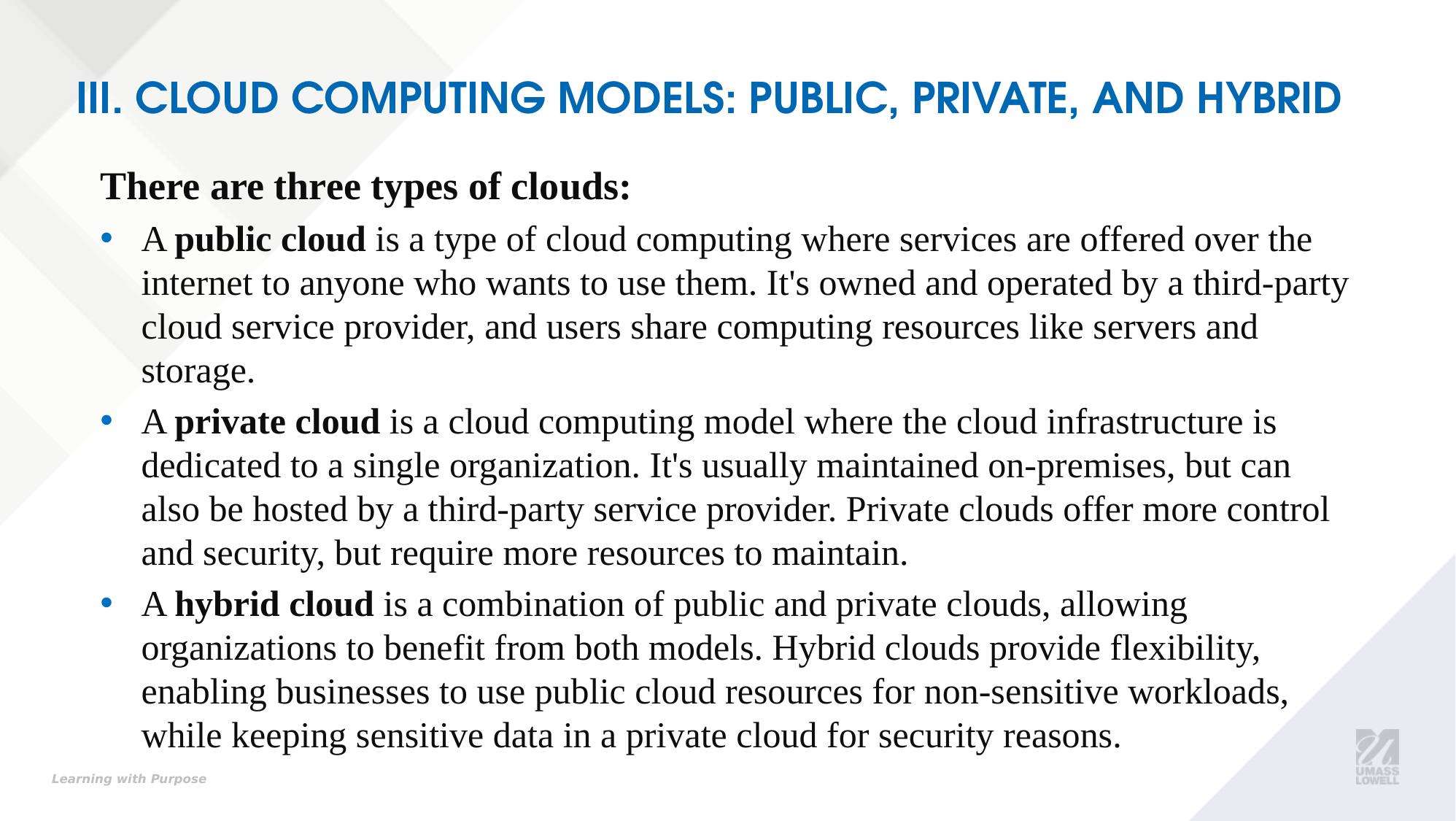

# III. Cloud Computing Models: Public, private, and hybrid
There are three types of clouds:
A public cloud is a type of cloud computing where services are offered over the internet to anyone who wants to use them. It's owned and operated by a third-party cloud service provider, and users share computing resources like servers and storage.
A private cloud is a cloud computing model where the cloud infrastructure is dedicated to a single organization. It's usually maintained on-premises, but can also be hosted by a third-party service provider. Private clouds offer more control and security, but require more resources to maintain.
A hybrid cloud is a combination of public and private clouds, allowing organizations to benefit from both models. Hybrid clouds provide flexibility, enabling businesses to use public cloud resources for non-sensitive workloads, while keeping sensitive data in a private cloud for security reasons.